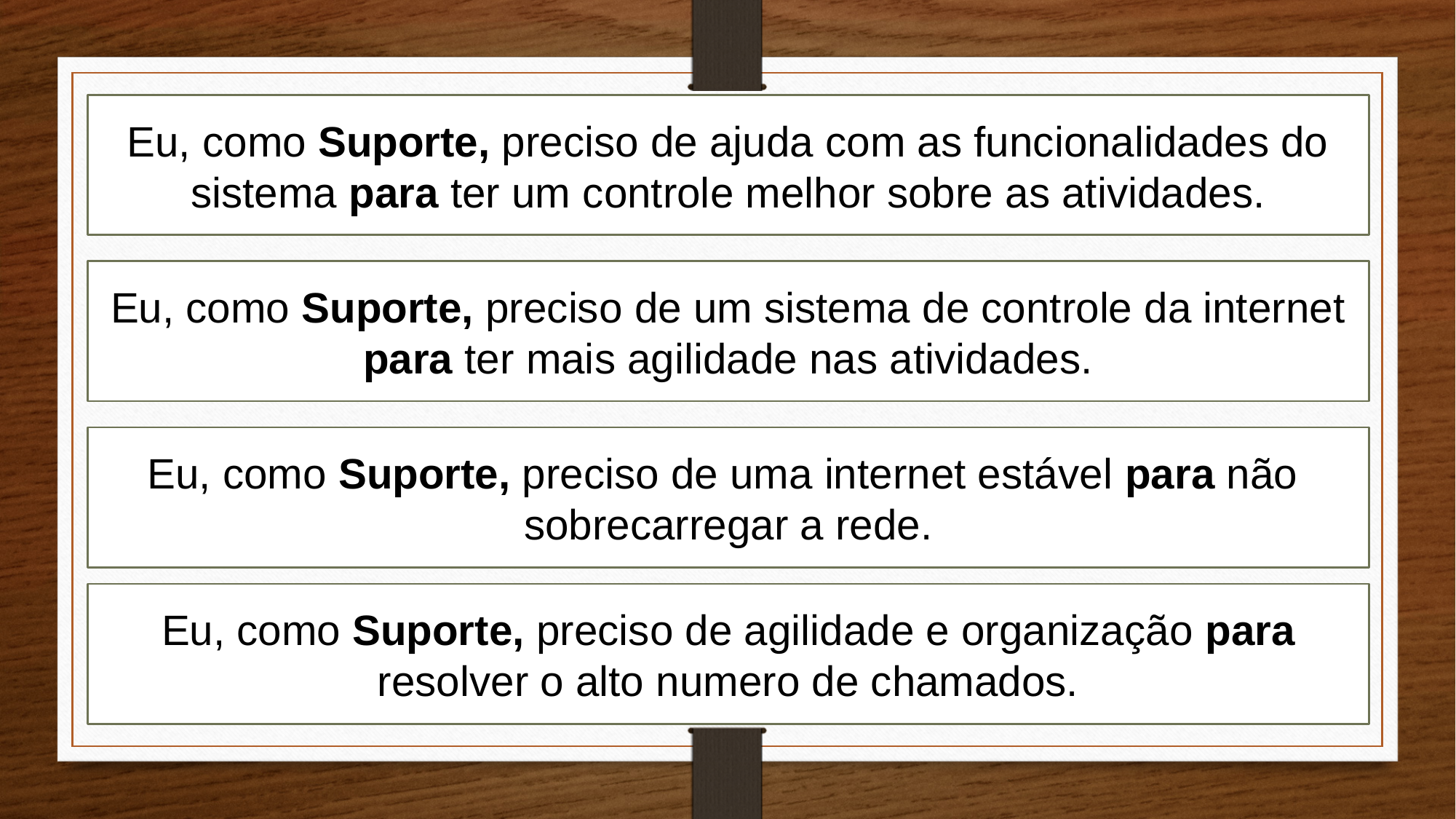

Eu, como Suporte, preciso de ajuda com as funcionalidades do sistema para ter um controle melhor sobre as atividades.
Eu, como Suporte, preciso de um sistema de controle da internet para ter mais agilidade nas atividades.
Eu, como Suporte, preciso de uma internet estável para não  sobrecarregar a rede.
Eu, como Suporte, preciso de agilidade e organização para resolver o alto numero de chamados.